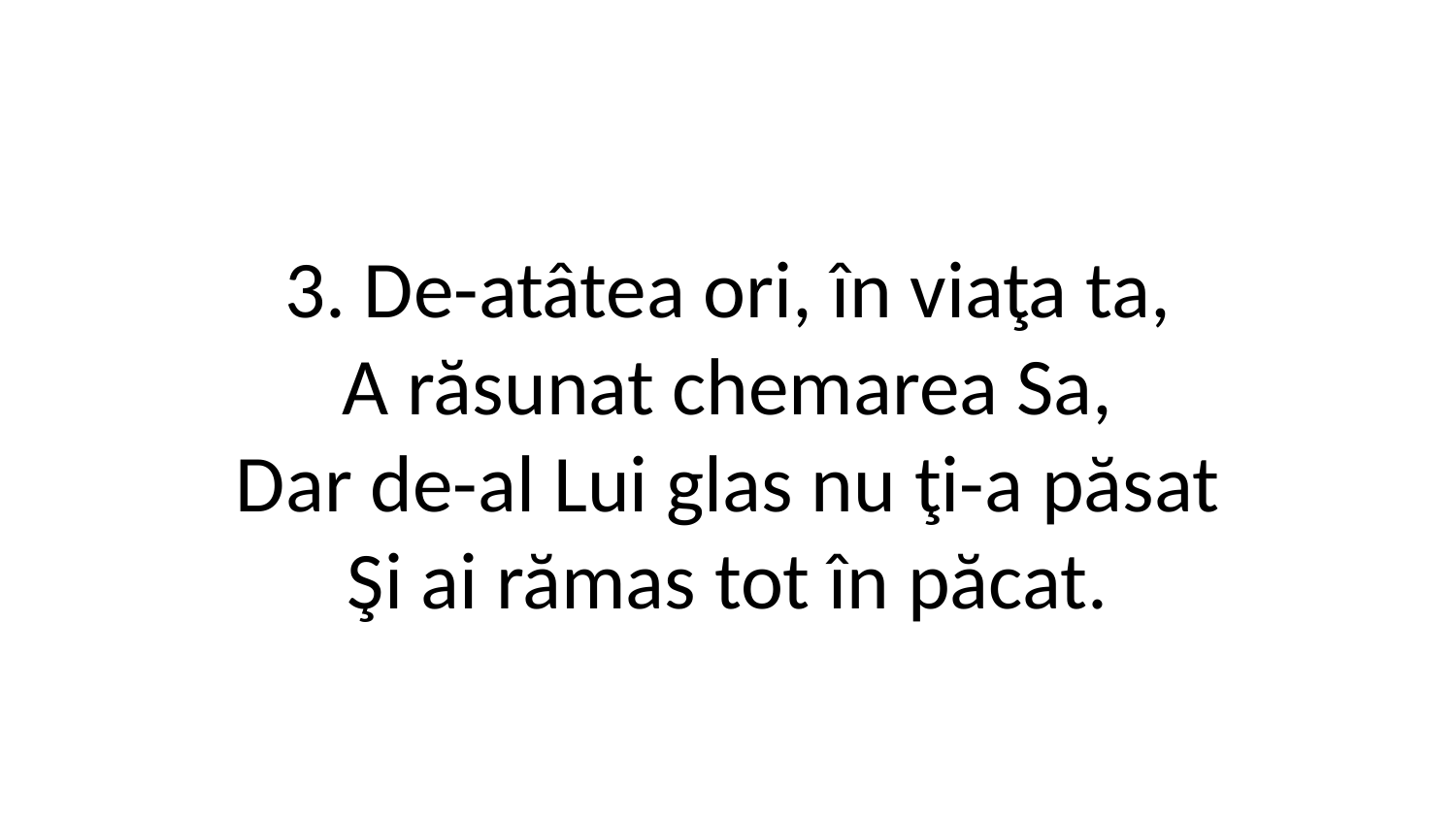

3. De-atâtea ori, în viaţa ta,
A răsunat chemarea Sa,
Dar de-al Lui glas nu ţi-a păsat
Şi ai rămas tot în păcat.